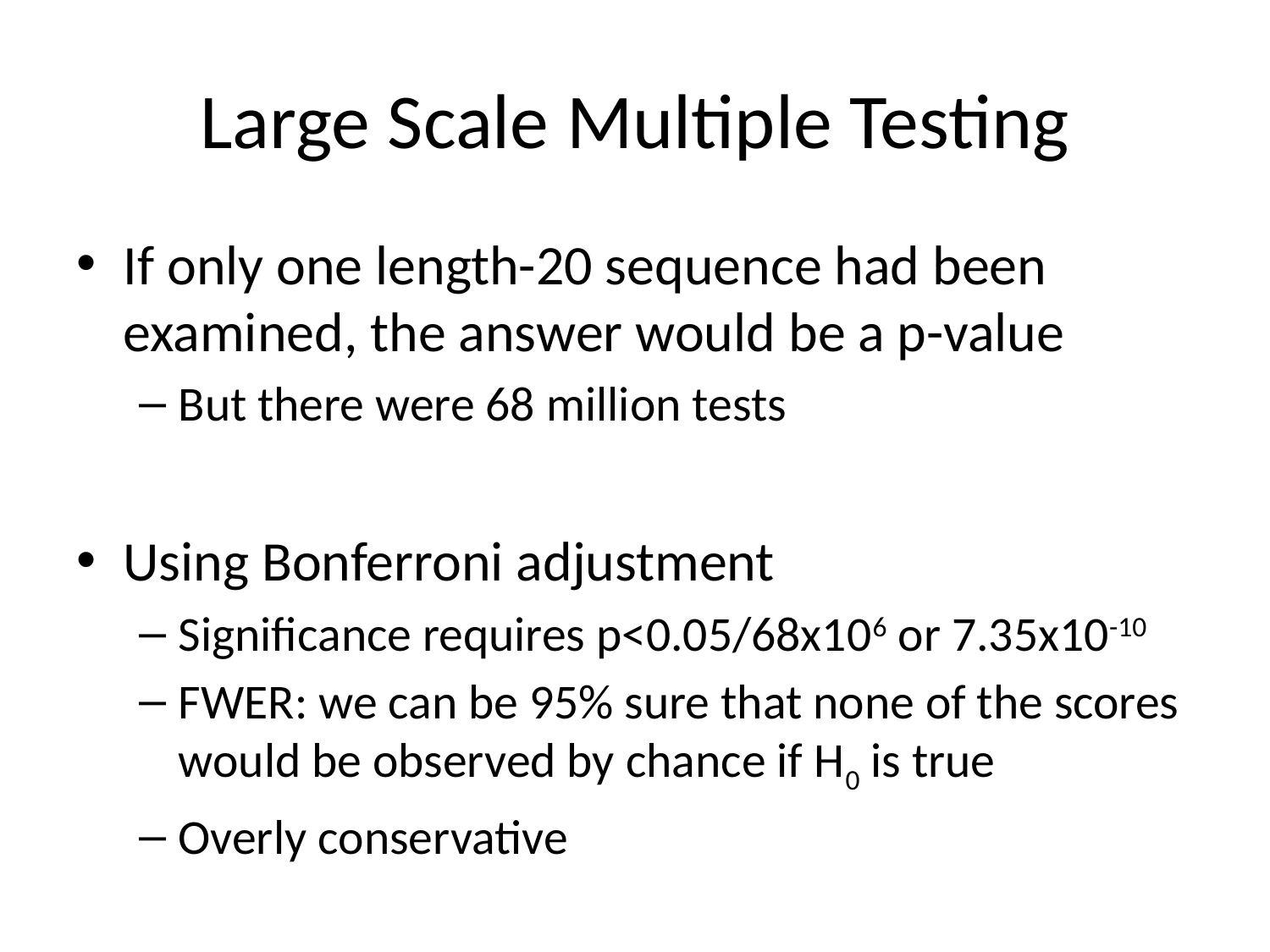

# Large Scale Multiple Testing
If only one length-20 sequence had been examined, the answer would be a p-value
But there were 68 million tests

Using Bonferroni adjustment
Significance requires p<0.05/68x106 or 7.35x10-10
FWER: we can be 95% sure that none of the scores would be observed by chance if H0 is true
Overly conservative